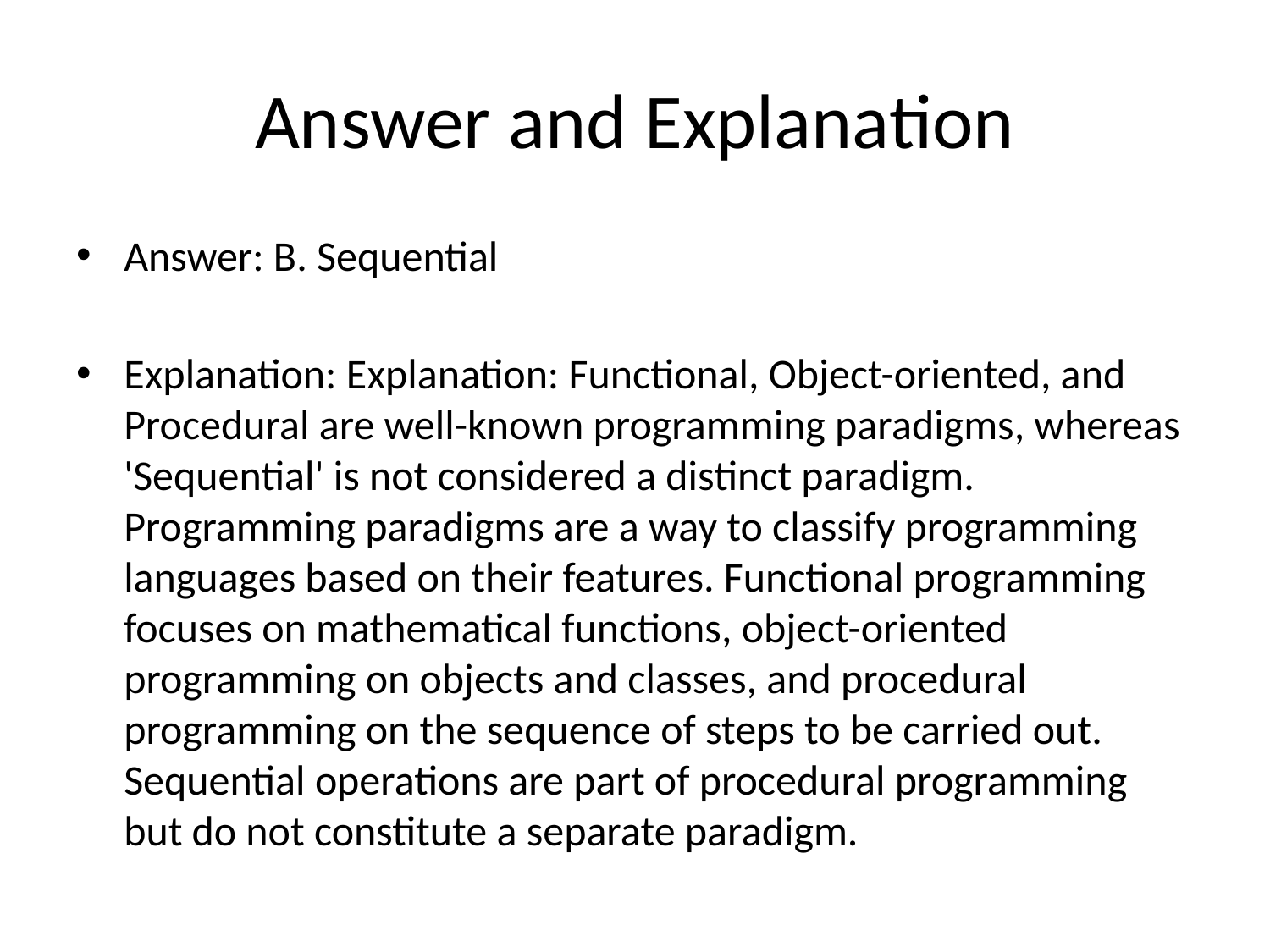

# Answer and Explanation
Answer: B. Sequential

Explanation: Explanation: Functional, Object-oriented, and Procedural are well-known programming paradigms, whereas 'Sequential' is not considered a distinct paradigm. Programming paradigms are a way to classify programming languages based on their features. Functional programming focuses on mathematical functions, object-oriented programming on objects and classes, and procedural programming on the sequence of steps to be carried out. Sequential operations are part of procedural programming but do not constitute a separate paradigm.